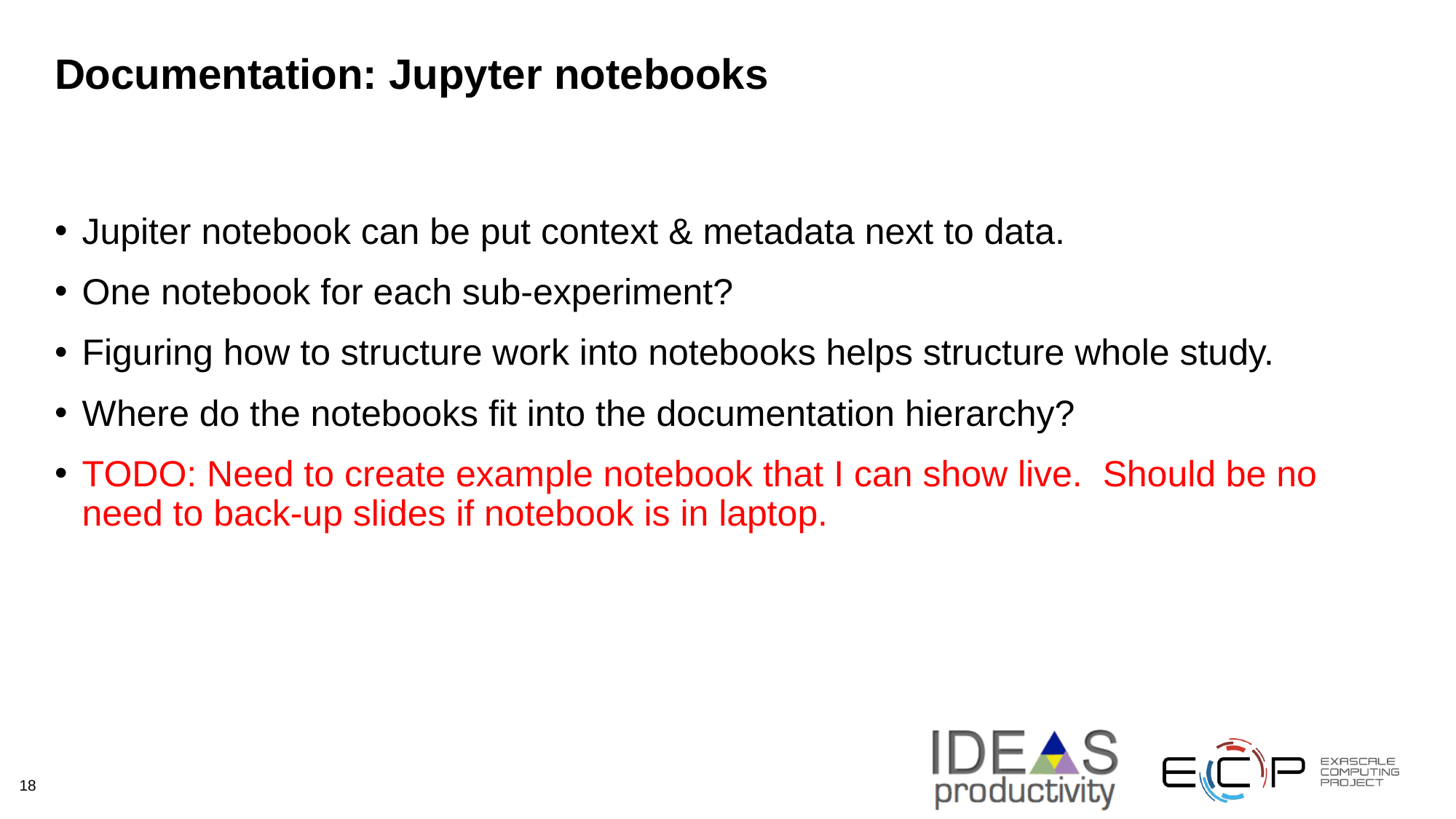

# Documentation: Jupyter notebooks
Jupiter notebook can be put context & metadata next to data.
One notebook for each sub-experiment?
Figuring how to structure work into notebooks helps structure whole study.
Where do the notebooks fit into the documentation hierarchy?
TODO: Need to create example notebook that I can show live.  Should be no need to back-up slides if notebook is in laptop.